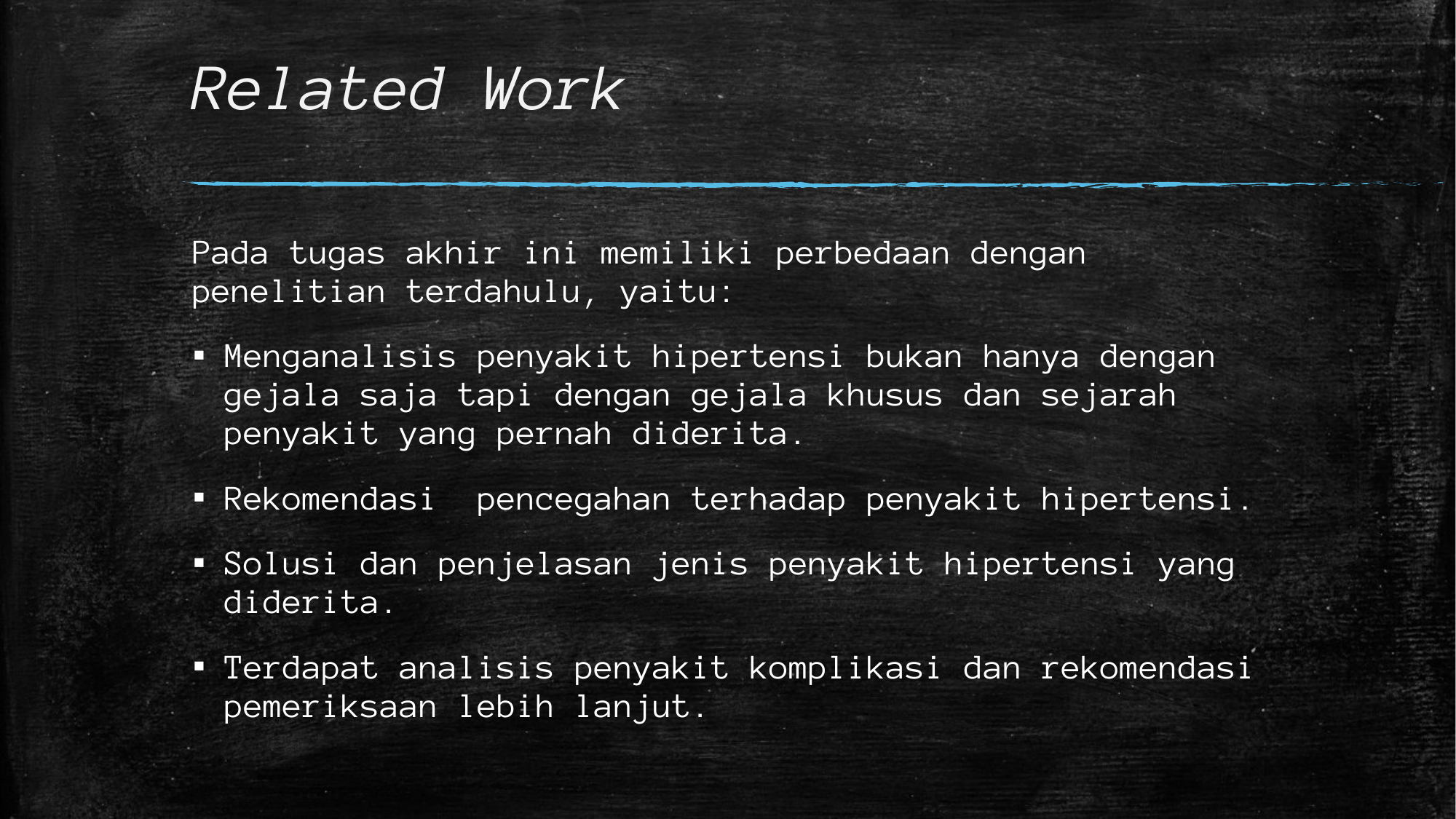

# Related Work
Pada tugas akhir ini memiliki perbedaan dengan penelitian terdahulu, yaitu:
Menganalisis penyakit hipertensi bukan hanya dengan gejala saja tapi dengan gejala khusus dan sejarah penyakit yang pernah diderita.
Rekomendasi  pencegahan terhadap penyakit hipertensi.
Solusi dan penjelasan jenis penyakit hipertensi yang diderita.
Terdapat analisis penyakit komplikasi dan rekomendasi pemeriksaan lebih lanjut.